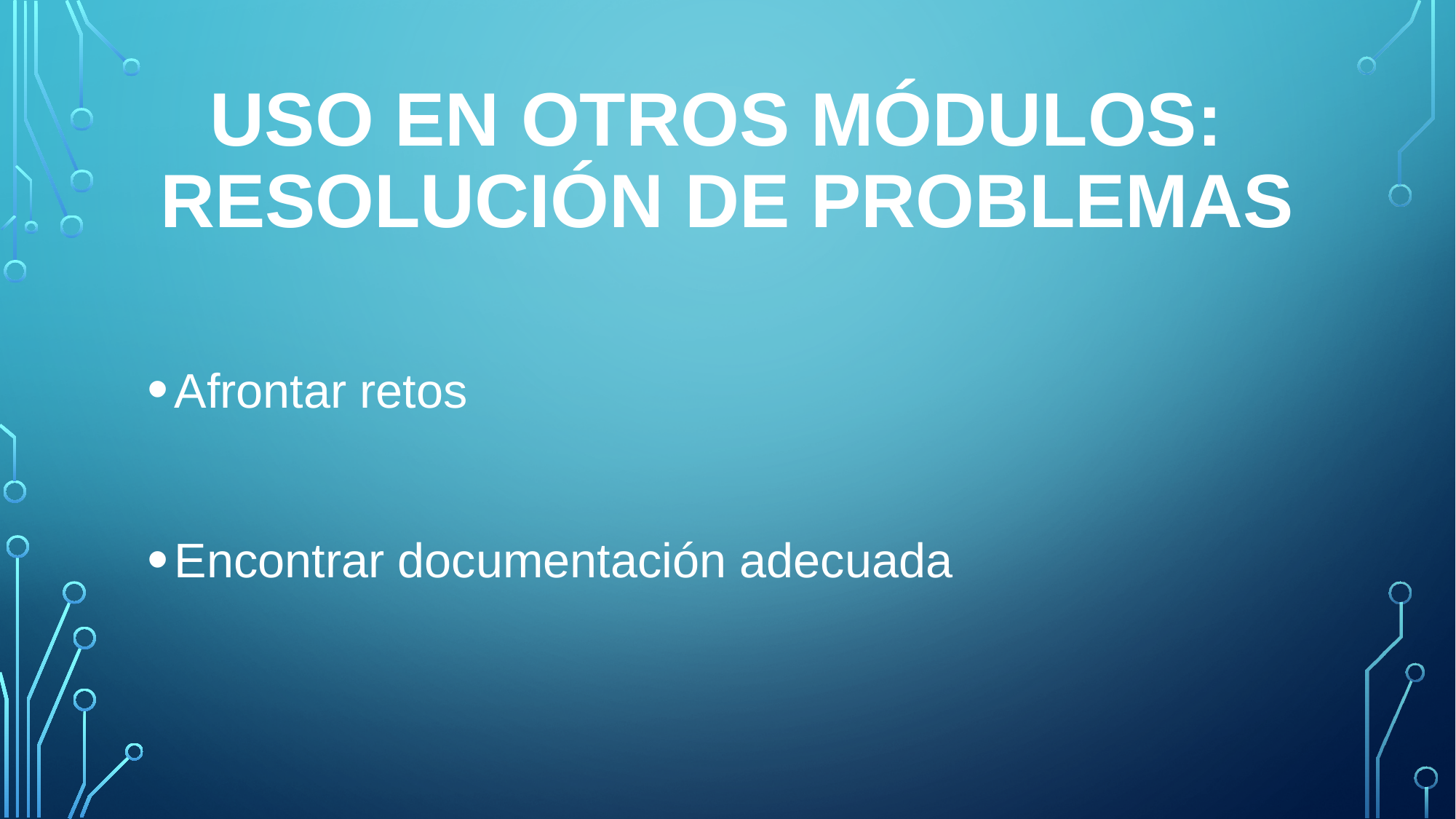

# Uso en otros módulos: resolución de problemas

Afrontar retos

Encontrar documentación adecuada